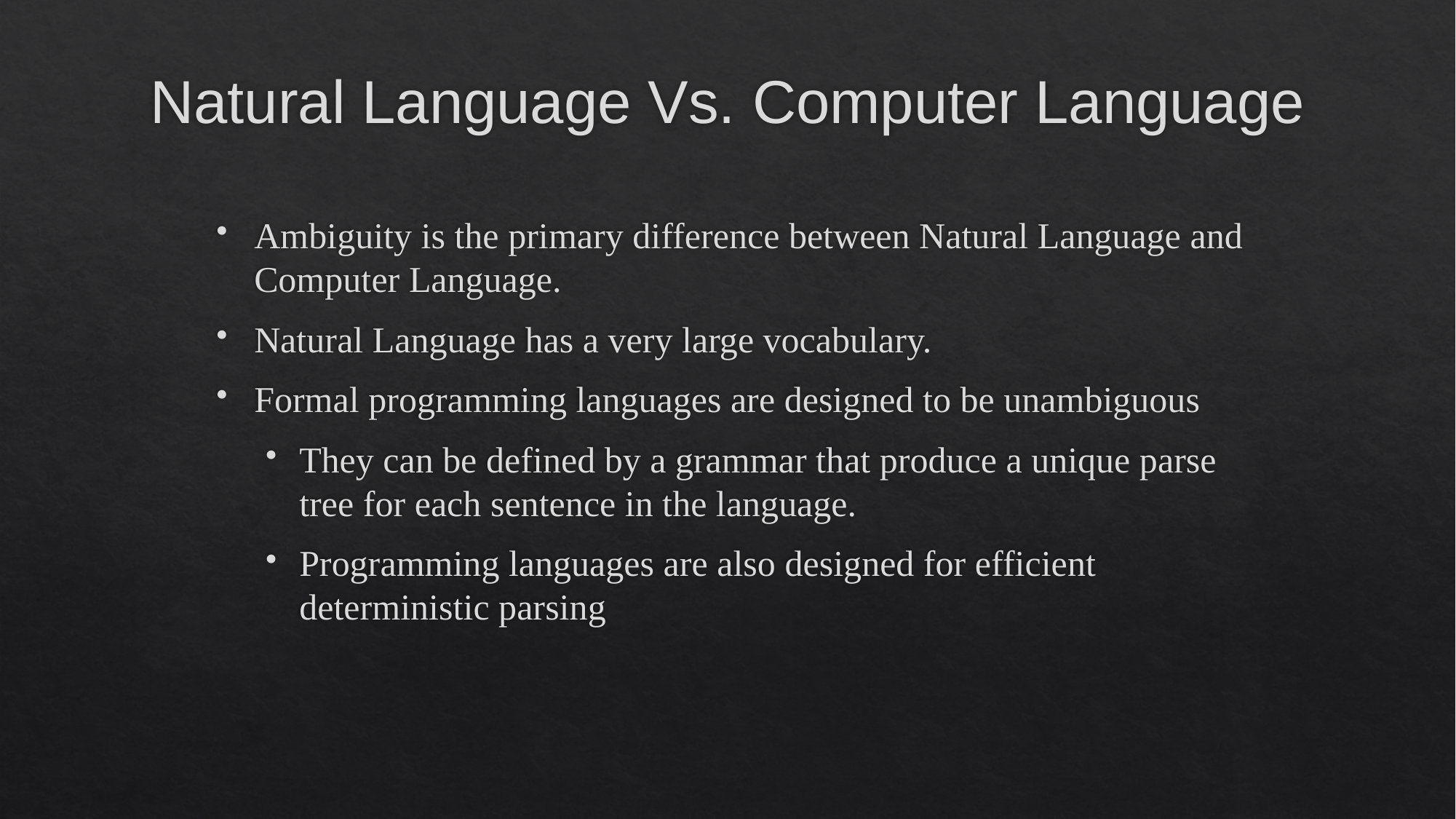

# Natural Language Vs. Computer Language
Ambiguity is the primary difference between Natural Language and Computer Language.
Natural Language has a very large vocabulary.
Formal programming languages are designed to be unambiguous
They can be defined by a grammar that produce a unique parse tree for each sentence in the language.
Programming languages are also designed for efficient deterministic parsing